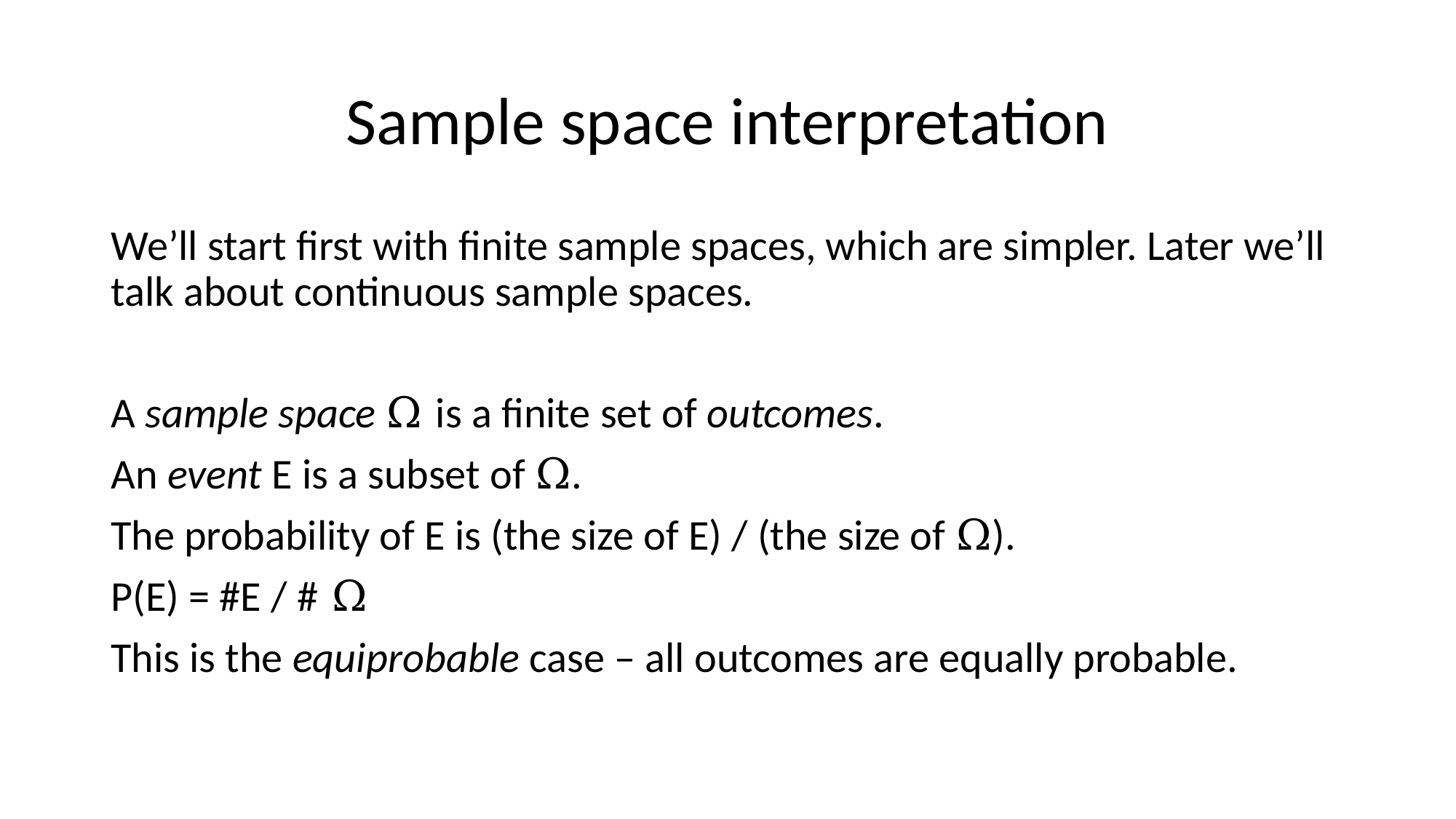

# Sample space interpretation
We’ll start first with finite sample spaces, which are simpler. Later we’ll talk about continuous sample spaces.

A sample space Ω is a finite set of outcomes.
An event E is a subset of Ω.
The probability of E is (the size of E) / (the size of Ω).
P(E) = #E / # Ω
This is the equiprobable case – all outcomes are equally probable.